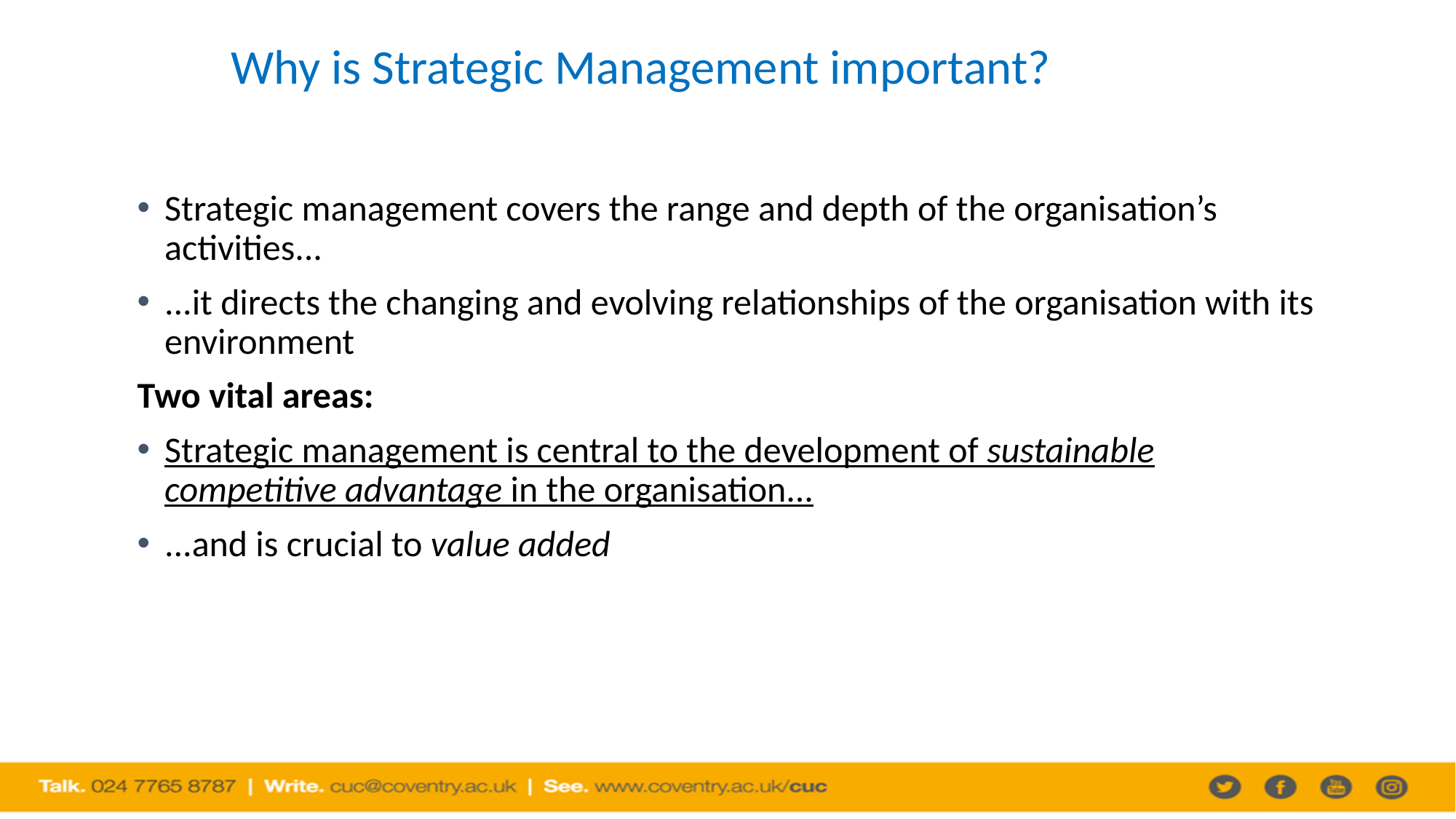

# Why is Strategic Management important?
Strategic management covers the range and depth of the organisation’s activities...
...it directs the changing and evolving relationships of the organisation with its environment
Two vital areas:
Strategic management is central to the development of sustainable competitive advantage in the organisation...
...and is crucial to value added